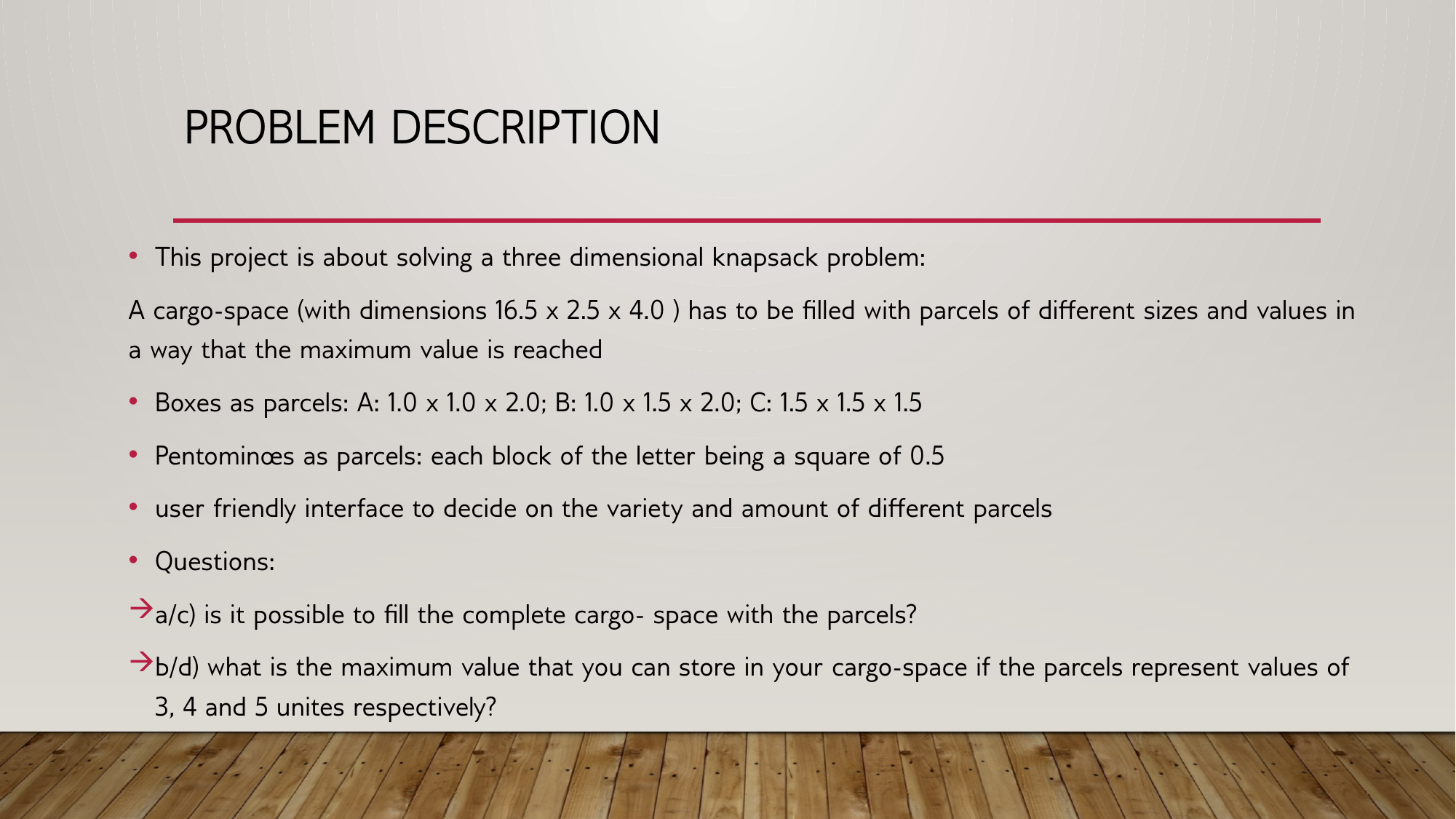

# Problem description
This project is about solving a three dimensional knapsack problem:
A cargo-space (with dimensions 16.5 x 2.5 x 4.0 ) has to be filled with parcels of different sizes and values in a way that the maximum value is reached
Boxes as parcels: A: 1.0 x 1.0 x 2.0; B: 1.0 x 1.5 x 2.0; C: 1.5 x 1.5 x 1.5
Pentominoes as parcels: each block of the letter being a square of 0.5
user friendly interface to decide on the variety and amount of different parcels
Questions:
a/c) is it possible to fill the complete cargo- space with the parcels?
b/d) what is the maximum value that you can store in your cargo-space if the parcels represent values of 3, 4 and 5 unites respectively?